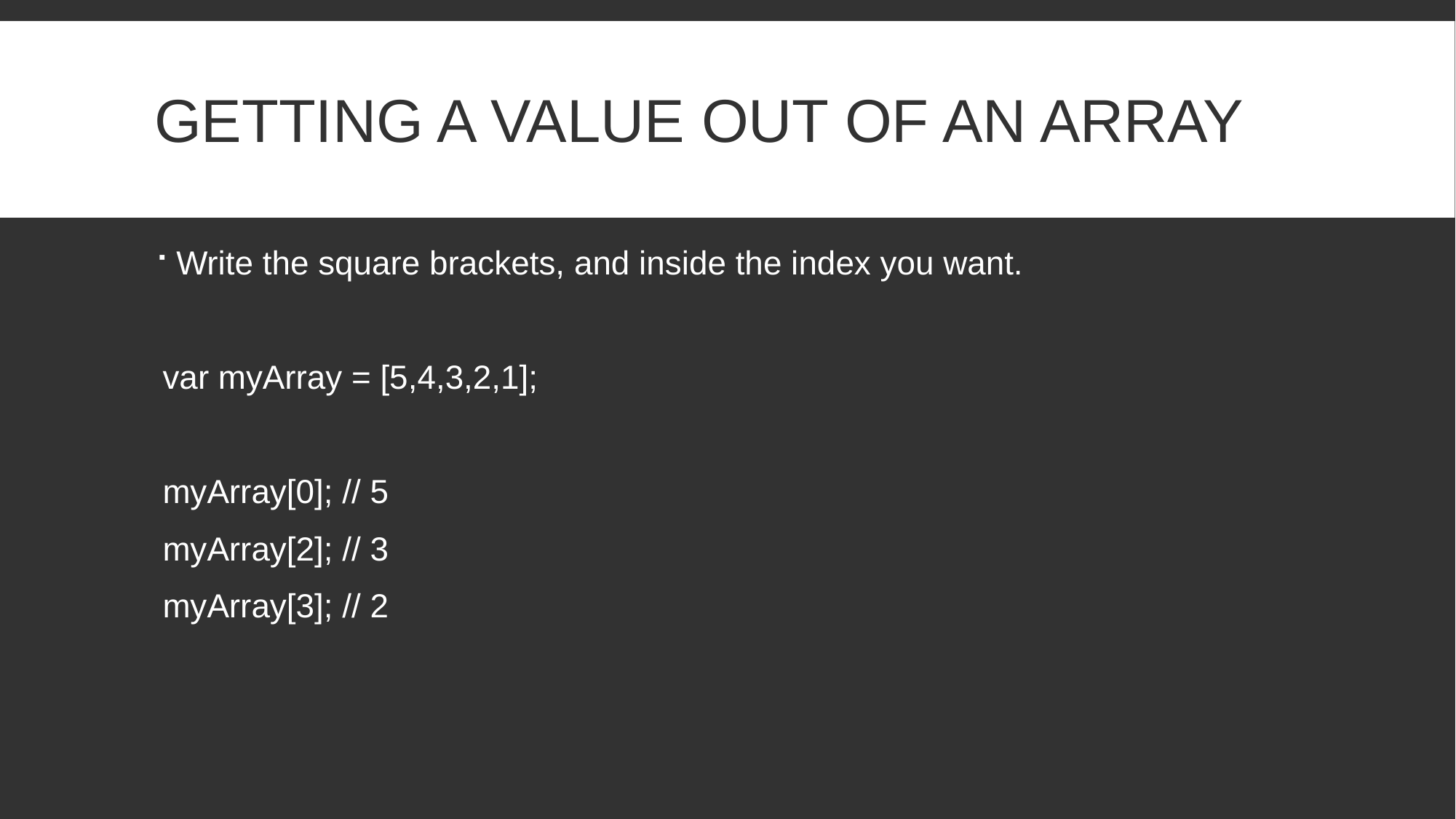

# Getting a value out of an array
Write the square brackets, and inside the index you want.

var myArray = [5,4,3,2,1];

myArray[0]; // 5
myArray[2]; // 3
myArray[3]; // 2